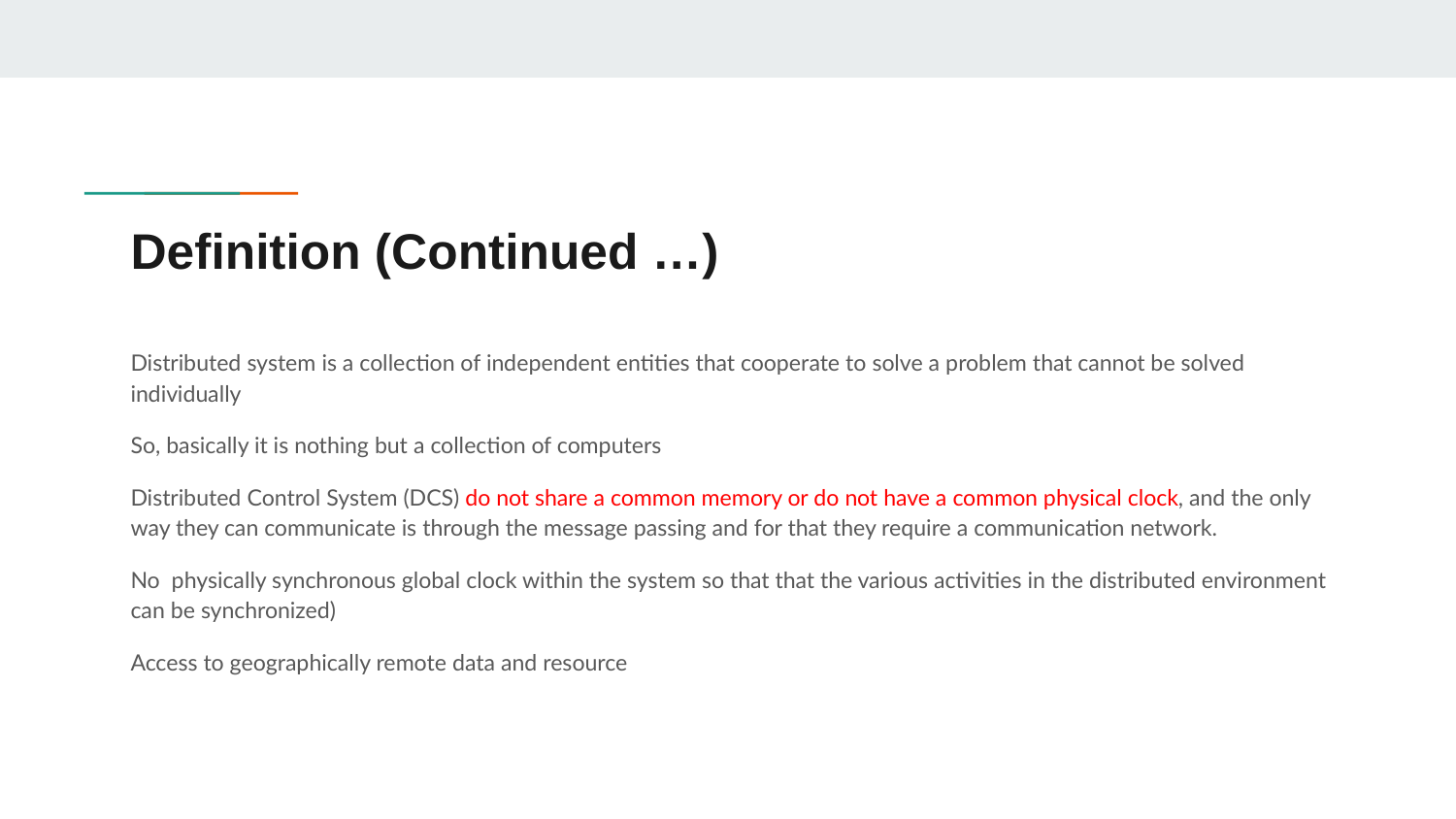

# Definition (Continued …)
Distributed system is a collection of independent entities that cooperate to solve a problem that cannot be solved individually
So, basically it is nothing but a collection of computers
Distributed Control System (DCS) do not share a common memory or do not have a common physical clock, and the only way they can communicate is through the message passing and for that they require a communication network.
No  physically synchronous global clock within the system so that that the various activities in the distributed environment can be synchronized)
Access to geographically remote data and resource